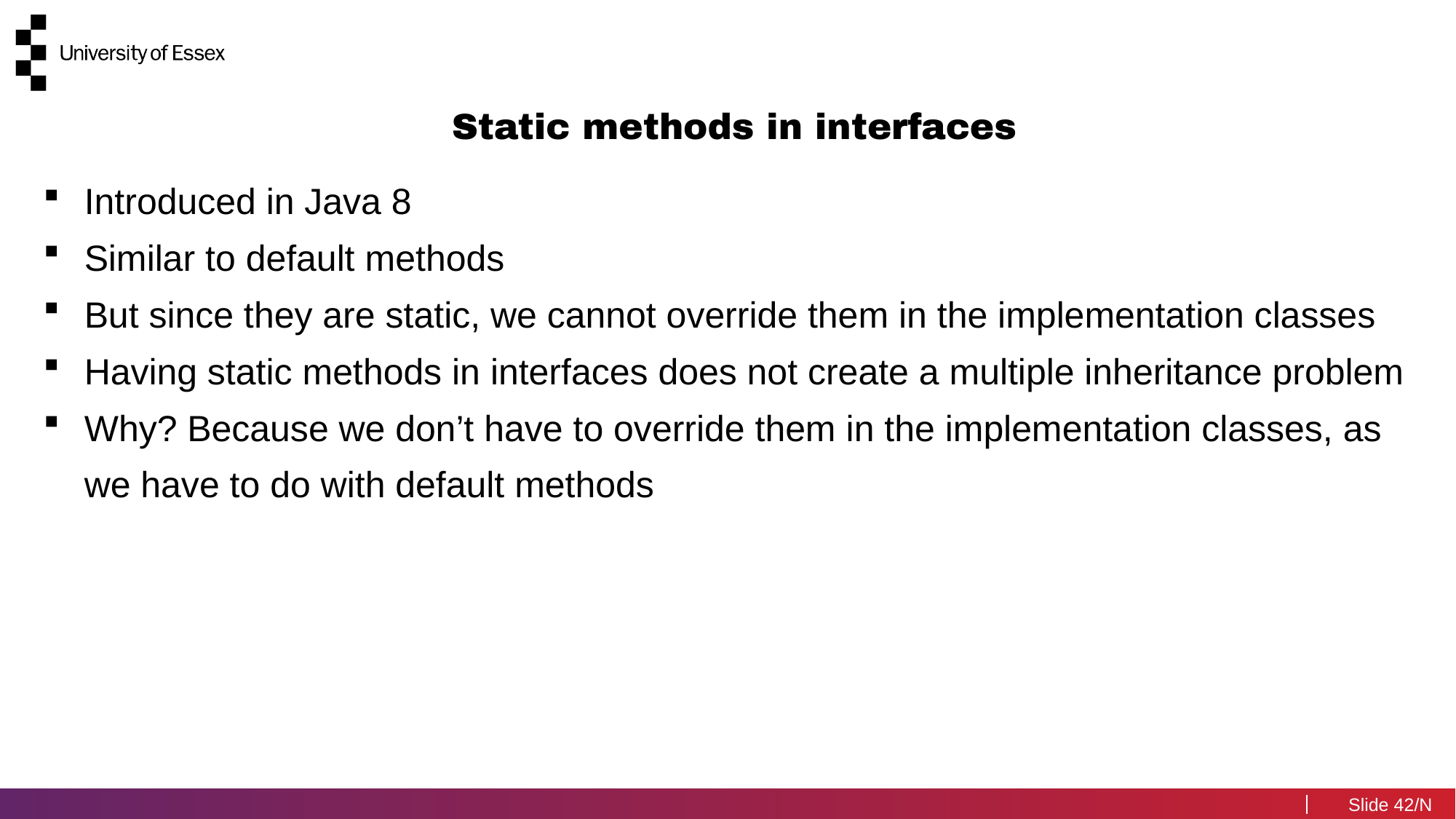

Static methods in interfaces
Introduced in Java 8
Similar to default methods
But since they are static, we cannot override them in the implementation classes
Having static methods in interfaces does not create a multiple inheritance problem
Why? Because we don’t have to override them in the implementation classes, as we have to do with default methods
42/N